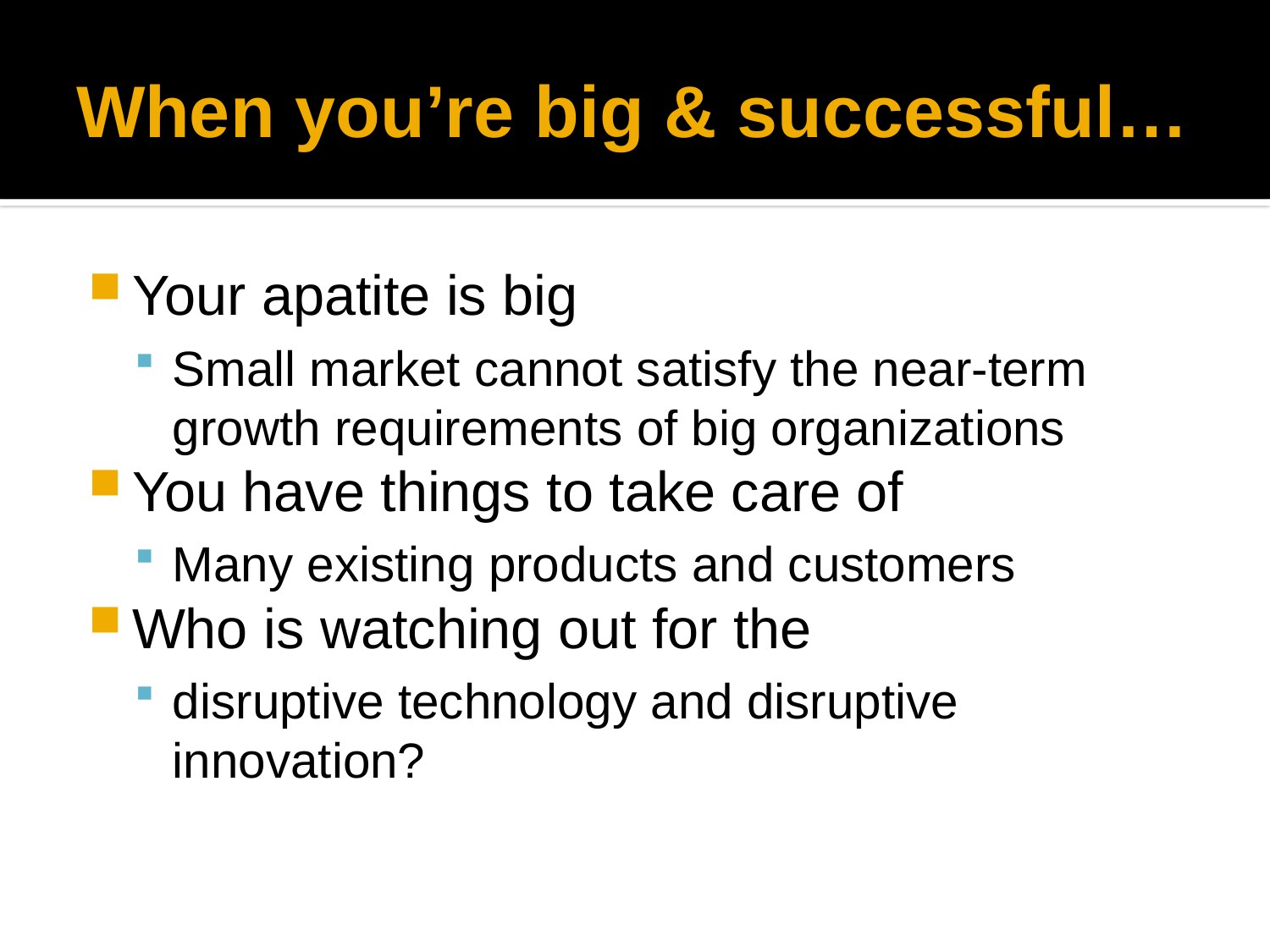

# When you’re big & successful…
Your apatite is big
Small market cannot satisfy the near-term growth requirements of big organizations
You have things to take care of
Many existing products and customers
Who is watching out for the
disruptive technology and disruptive innovation?